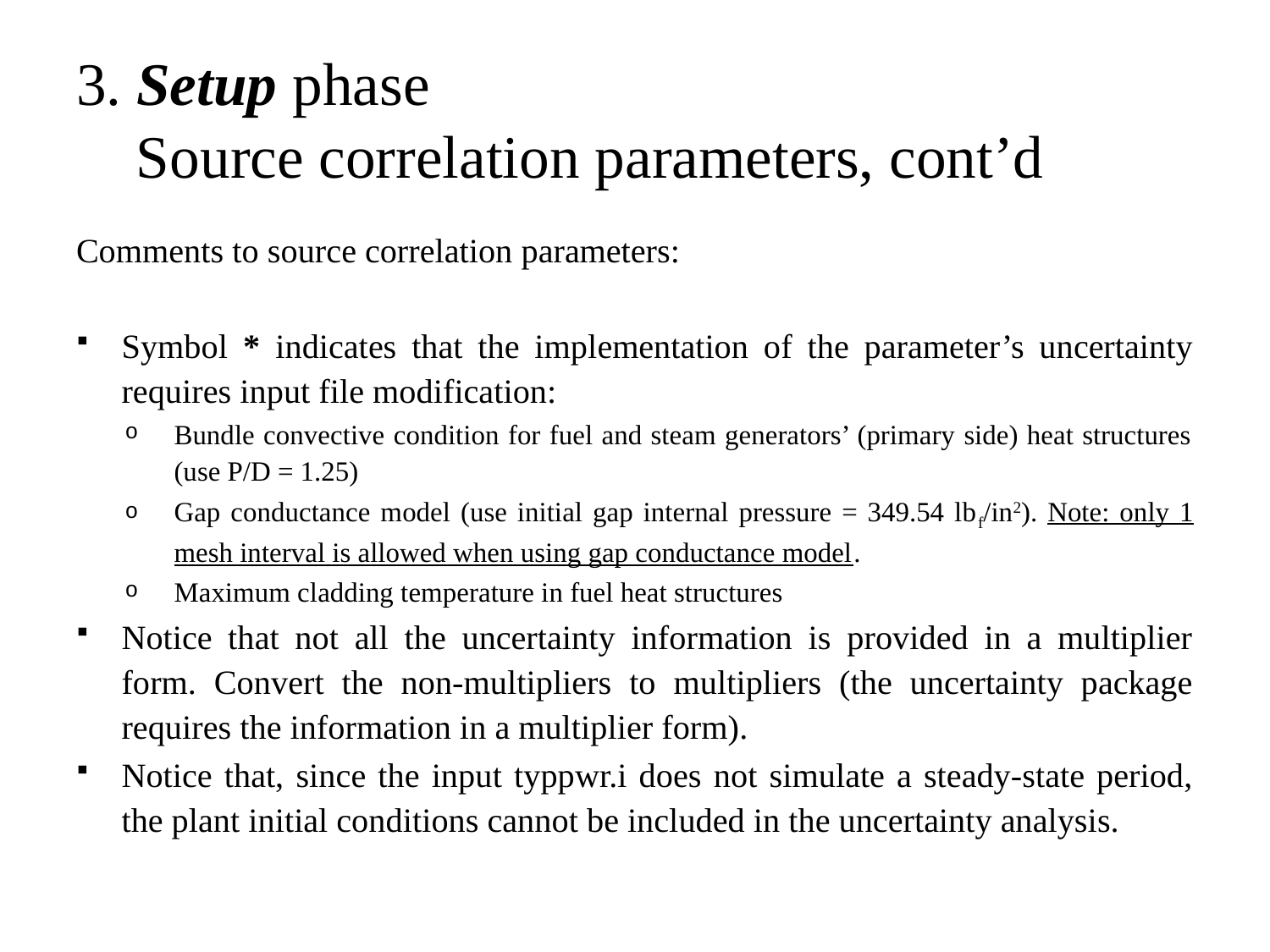

# 3. Setup phase Source correlation parameters, cont’d
Comments to source correlation parameters:

Symbol * indicates that the implementation of the parameter’s uncertainty requires input file modification:
Bundle convective condition for fuel and steam generators’ (primary side) heat structures (use P/D = 1.25)
Gap conductance model (use initial gap internal pressure = 349.54 lbf/in2). Note: only 1 mesh interval is allowed when using gap conductance model.
Maximum cladding temperature in fuel heat structures
Notice that not all the uncertainty information is provided in a multiplier form. Convert the non-multipliers to multipliers (the uncertainty package requires the information in a multiplier form).
Notice that, since the input typpwr.i does not simulate a steady-state period, the plant initial conditions cannot be included in the uncertainty analysis.